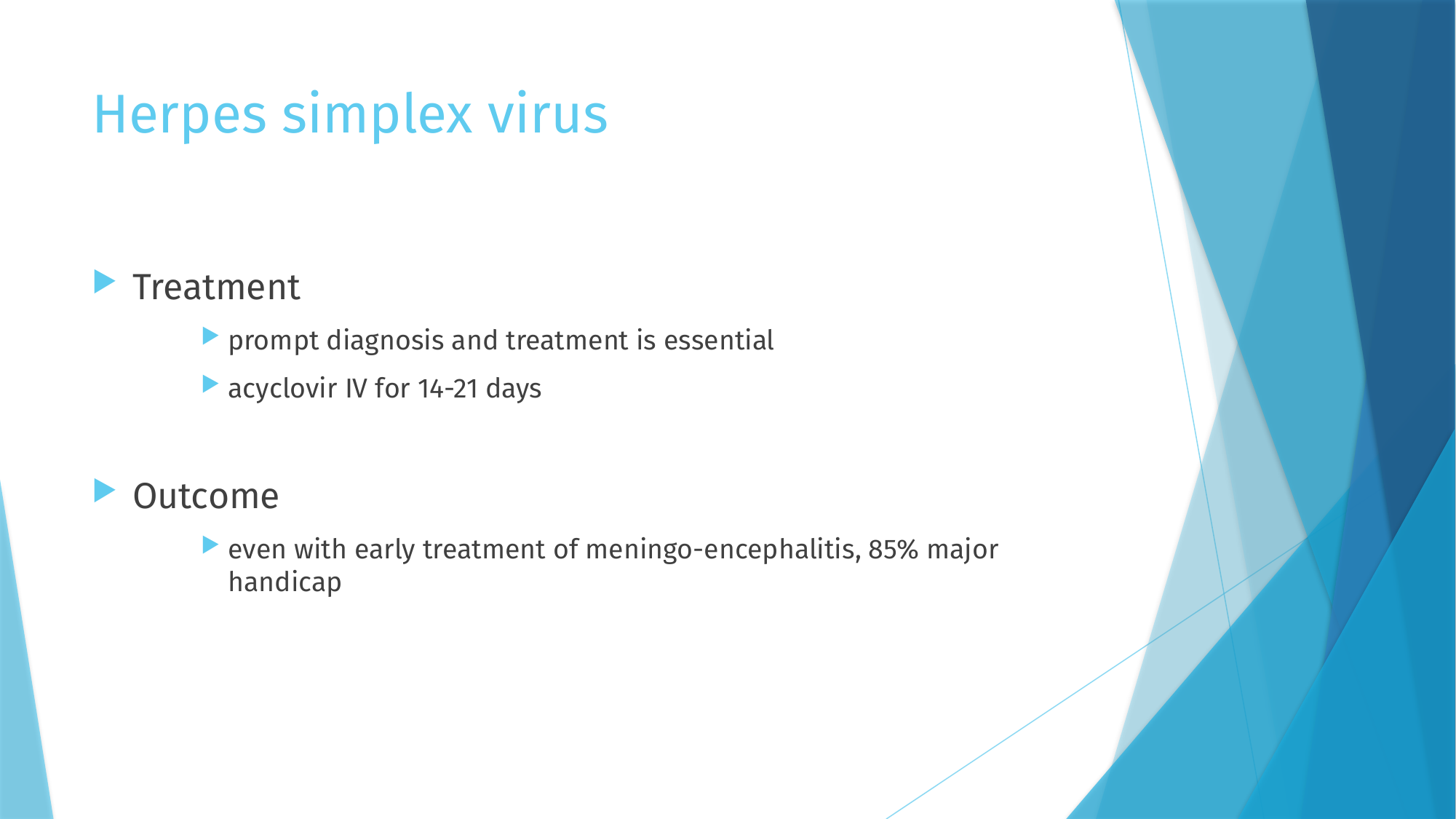

# Herpes simplex virus
Treatment
prompt diagnosis and treatment is essential
acyclovir IV for 14-21 days

Outcome
even with early treatment of meningo-encephalitis, 85% major handicap